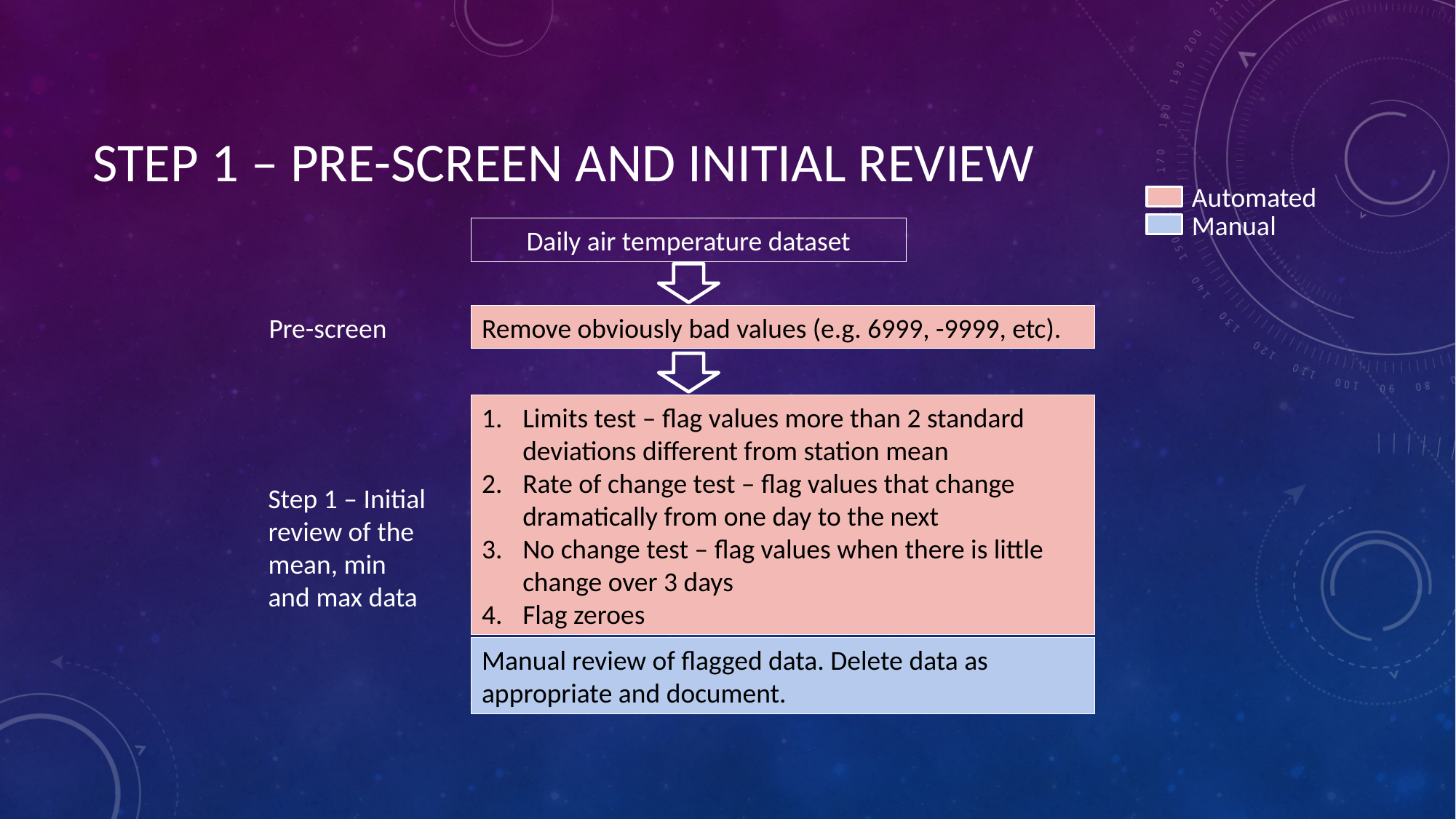

# Step 1 – pre-screen and Initial review
Automated

Manual

Daily air temperature dataset

Pre-screen
Remove obviously bad values (e.g. 6999, -9999, etc).

Limits test – flag values more than 2 standard deviations different from station mean
Rate of change test – flag values that change dramatically from one day to the next
No change test – flag values when there is little change over 3 days
Flag zeroes
Step 1 – Initial review of the mean, min and max data
Manual review of flagged data. Delete data as appropriate and document.